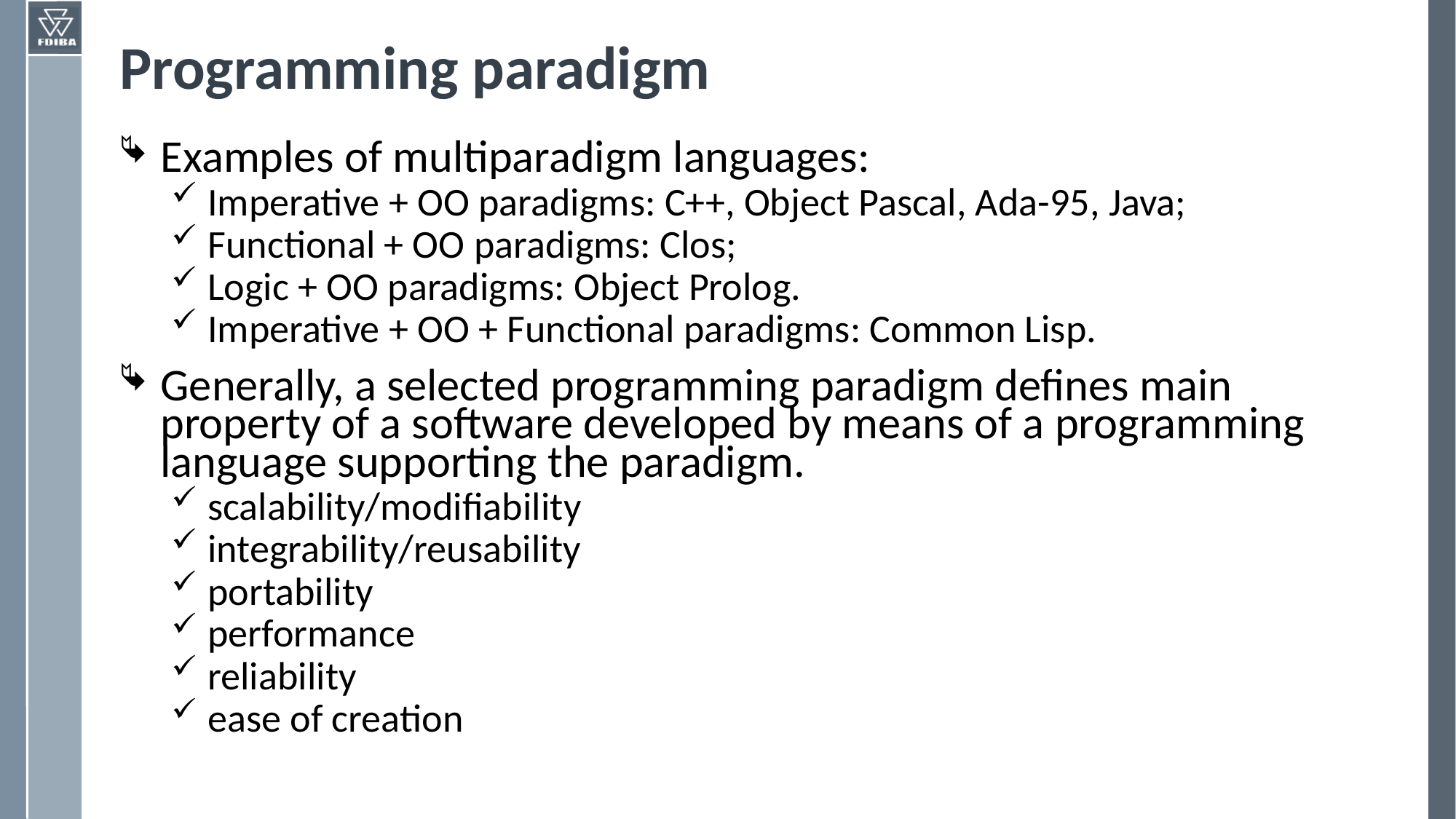

# Programming paradigm
Examples of multiparadigm languages:
Imperative + OO paradigms: C++, Object Pascal, Ada-95, Java;
Functional + OO paradigms: Clos;
Logic + OO paradigms: Object Prolog.
Imperative + OO + Functional paradigms: Common Lisp.
Generally, a selected programming paradigm defines main property of a software developed by means of a programming language supporting the paradigm.
scalability/modifiability
integrability/reusability
portability
performance
reliability
ease of creation